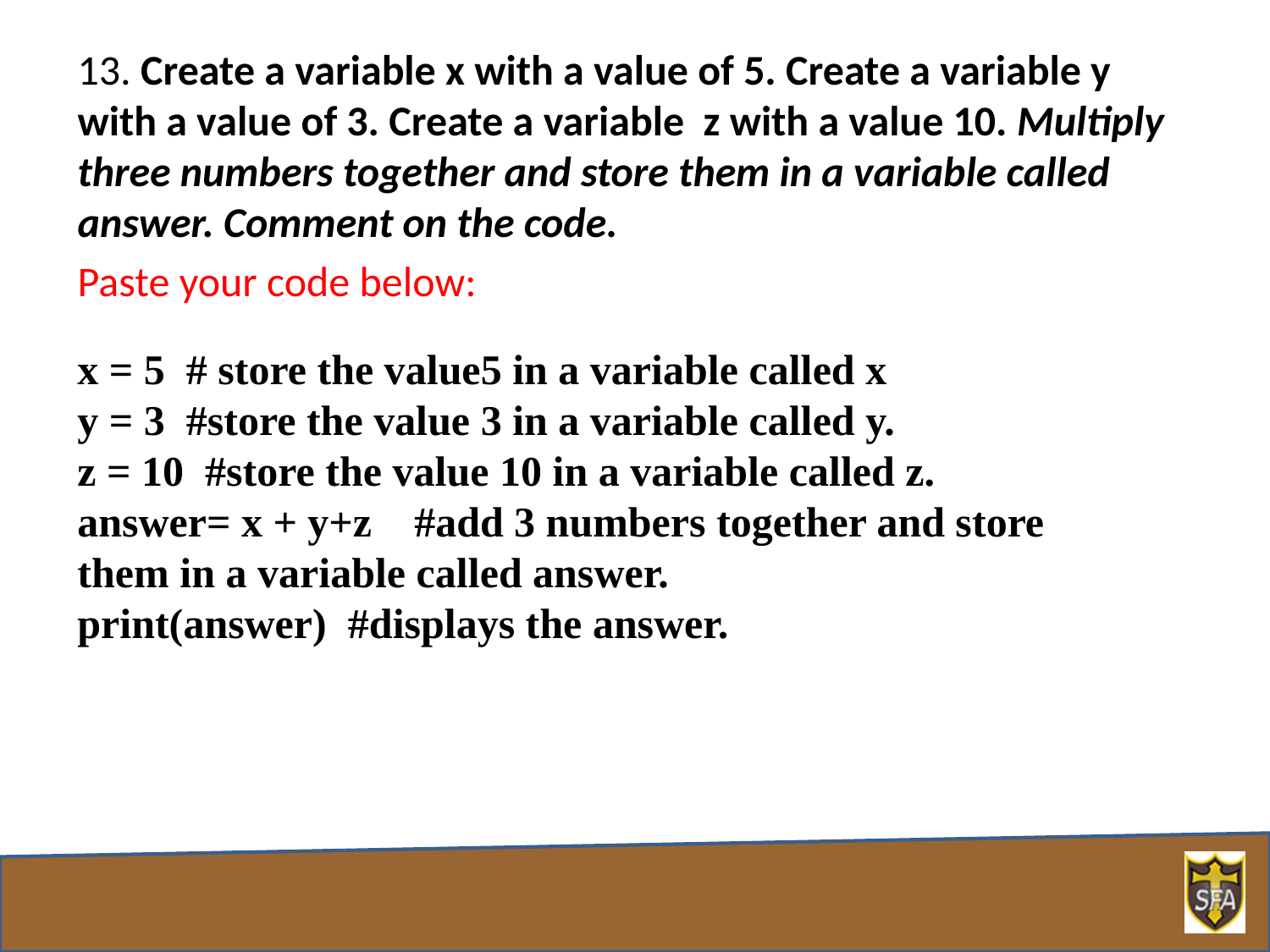

13. Create a variable x with a value of 5. Create a variable y with a value of 3. Create a variable  z with a value 10. Multiply three numbers together and store them in a variable called answer. Comment on the code.
Paste your code below:

x = 5  # store the value5 in a variable called x
y = 3  #store the value 3 in a variable called y.
z = 10  #store the value 10 in a variable called z.
answer= x + y+z    #add 3 numbers together and store them in a variable called answer.
print(answer)  #displays the answer.